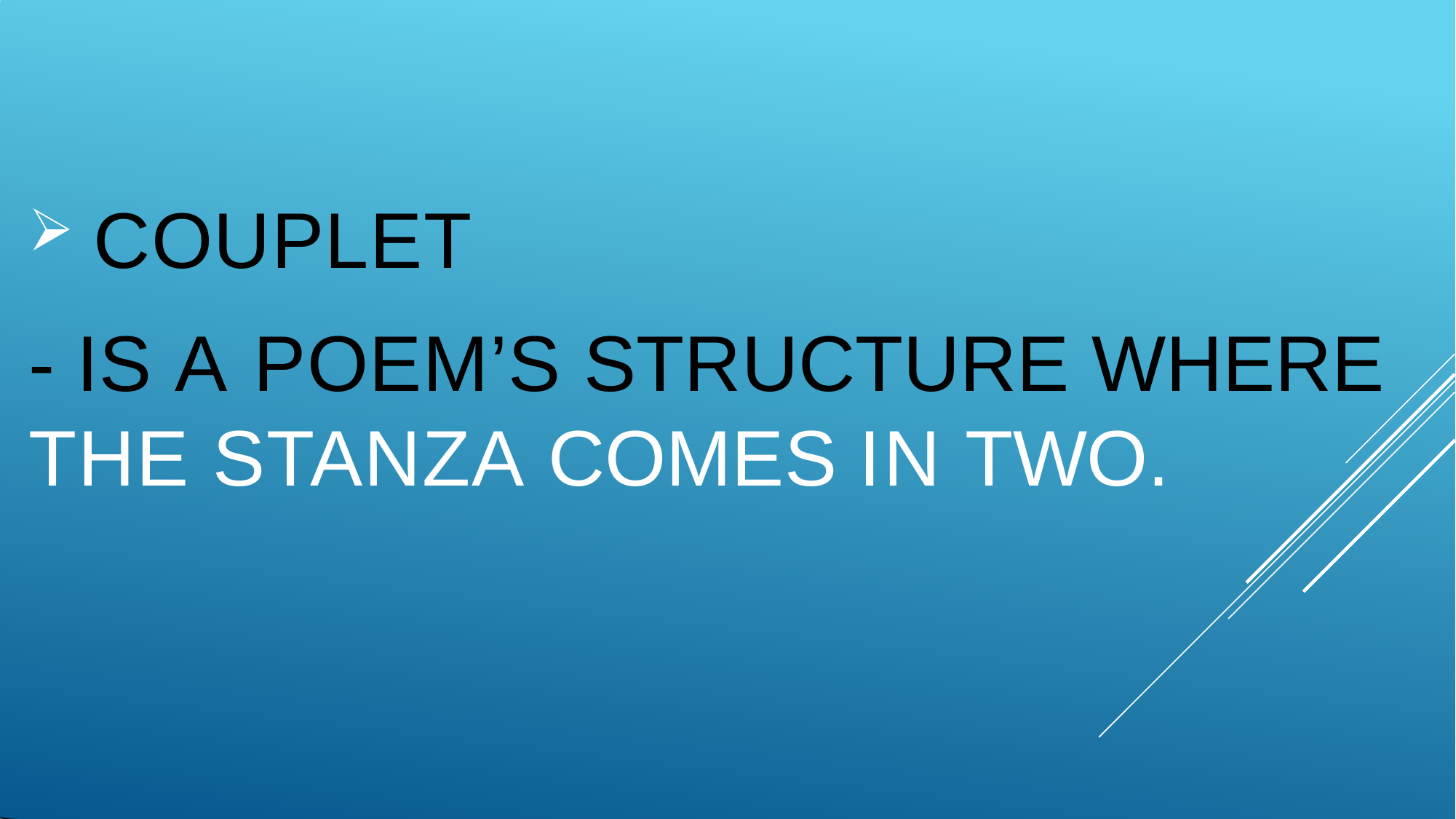

COUPLET
- IS A POEM’S STRUCTURE WHERE THE STANZA COMES IN TWO.